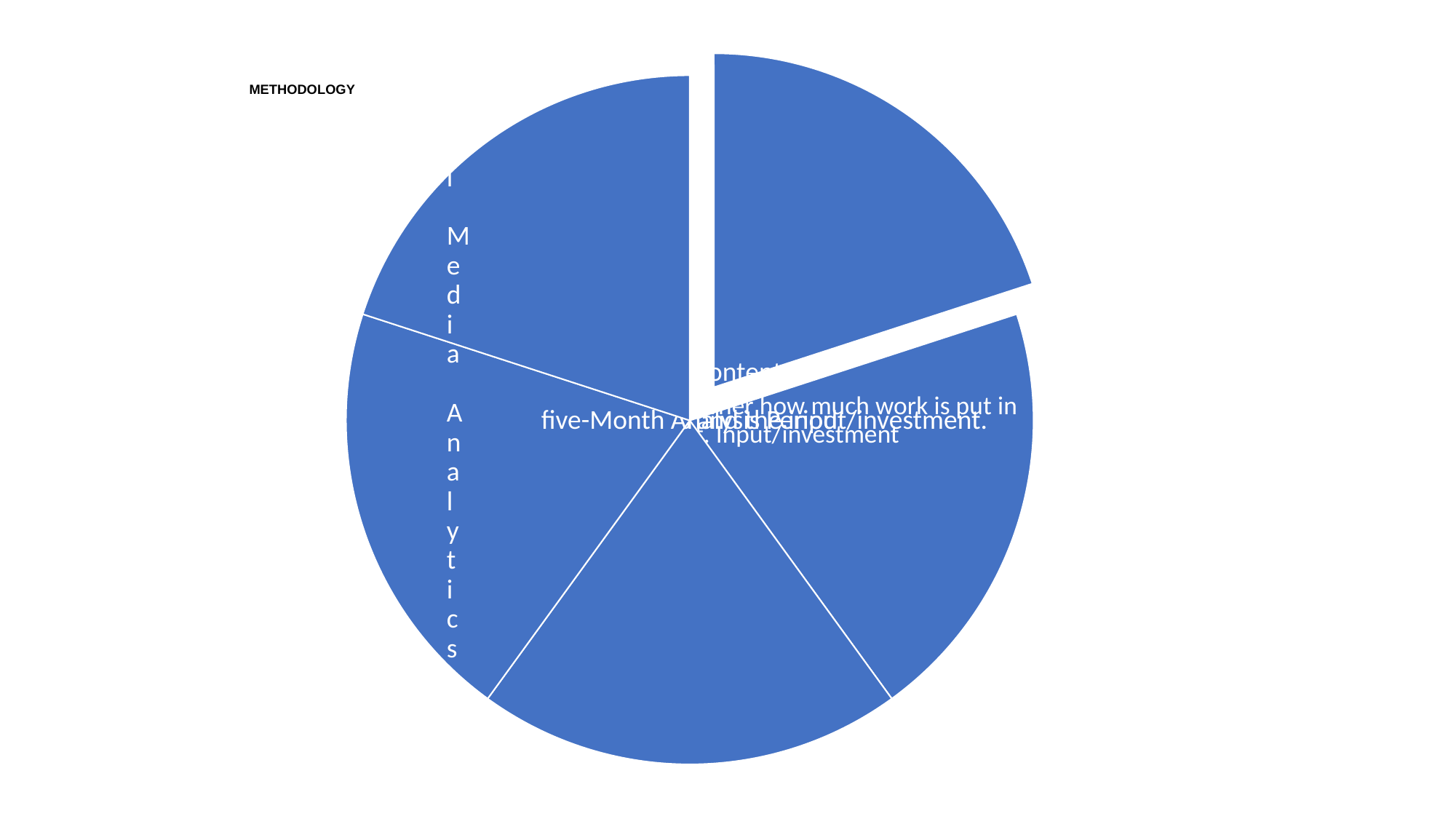

Data analyses for 5 kind of content post related to ‘Likes’, ‘Comments’ and  ’Shares’.  Results/output
Questionnaire to the company owner how much work is put in for each post content. Input/investment
I scored the Output/results and the input/investment.
five-Month Analysis Period
Tools: Excel, Social Media Analytics, Python (word cloud), Questionnaire
# METHODOLOGY